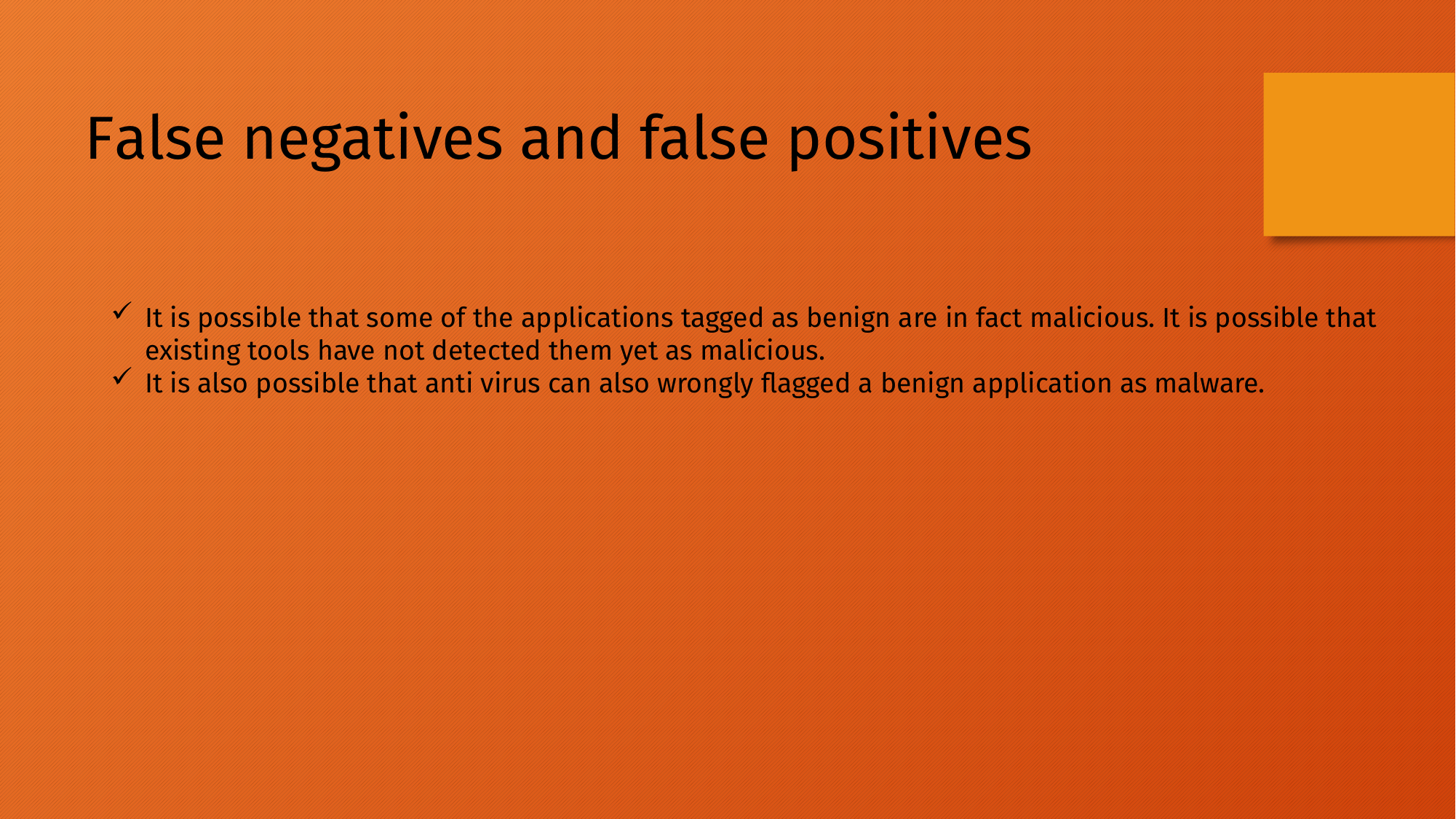

False negatives and false positives
It is possible that some of the applications tagged as benign are in fact malicious. It is possible that existing tools have not detected them yet as malicious.
It is also possible that anti virus can also wrongly flagged a benign application as malware.